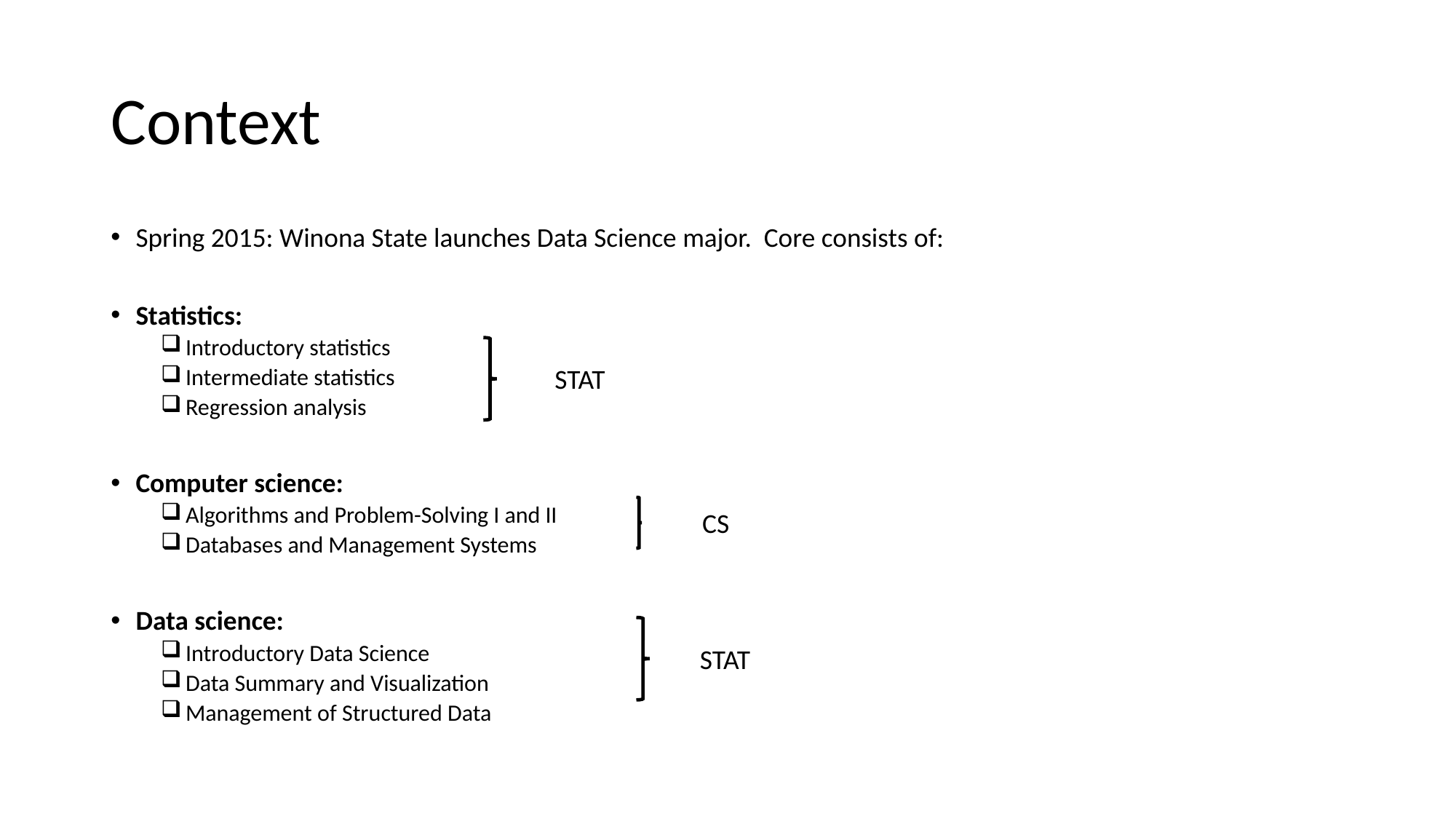

# Context
Spring 2015: Winona State launches Data Science major.  Core consists of:

Statistics:
Introductory statistics
Intermediate statistics
Regression analysis

Computer science:
Algorithms and Problem-Solving I and II
Databases and Management Systems

Data science:
Introductory Data Science
Data Summary and Visualization
Management of Structured Data

STAT

CS

STAT